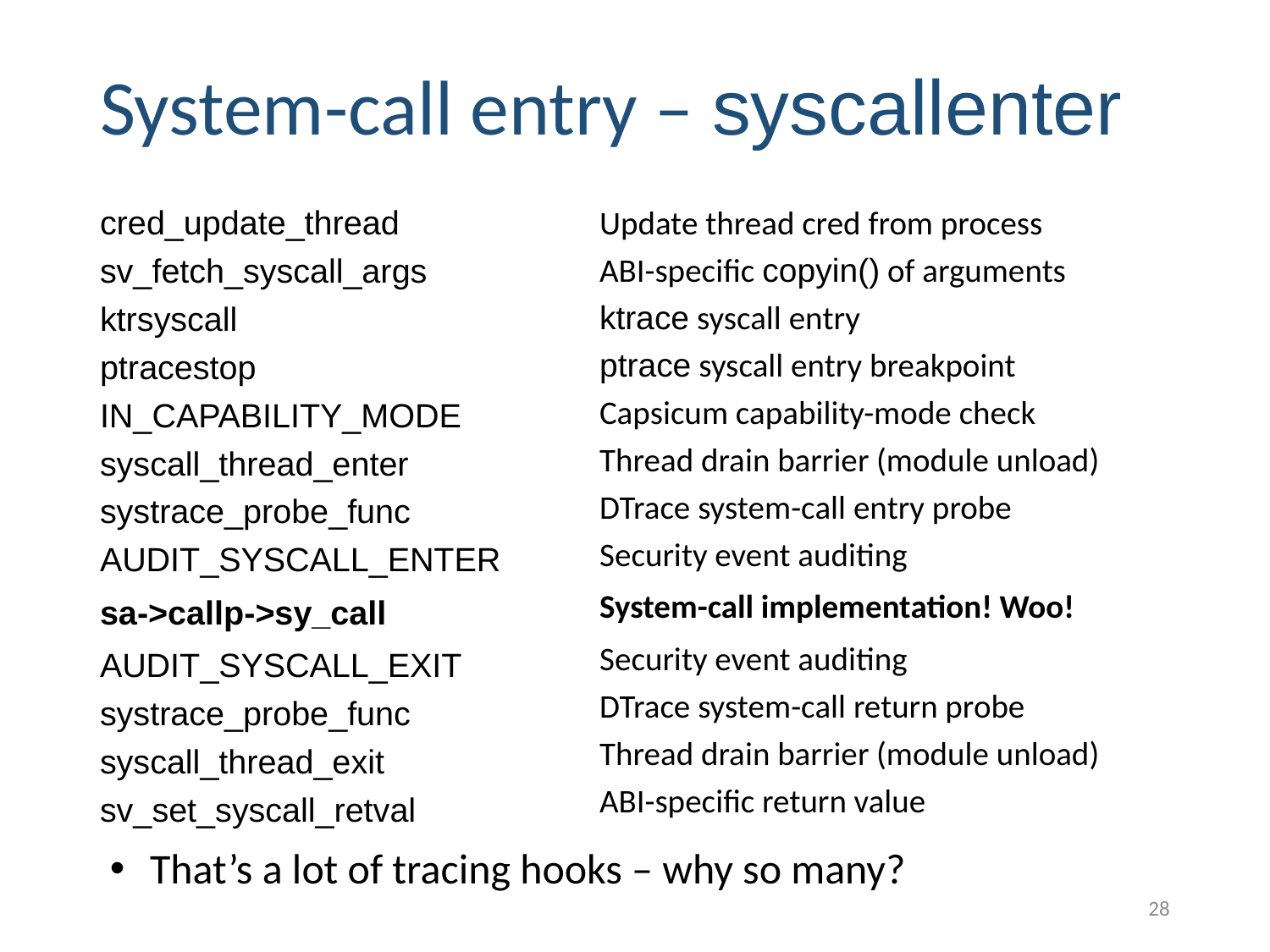

# System-call entry – syscallenter
cred_update_thread
sv_fetch_syscall_args
ktrsyscall
ptracestop
IN_CAPABILITY_MODE
syscall_thread_enter
systrace_probe_func
AUDIT_SYSCALL_ENTER
sa->callp->sy_call
AUDIT_SYSCALL_EXIT
systrace_probe_func
syscall_thread_exit
sv_set_syscall_retval
Update thread cred from process
ABI-specific copyin() of arguments
ktrace syscall entry
ptrace syscall entry breakpoint
Capsicum capability-mode check
Thread drain barrier (module unload)
DTrace system-call entry probe
Security event auditing
System-call implementation! Woo!
Security event auditing
DTrace system-call return probe
Thread drain barrier (module unload)
ABI-specific return value
That’s a lot of tracing hooks – why so many?
28